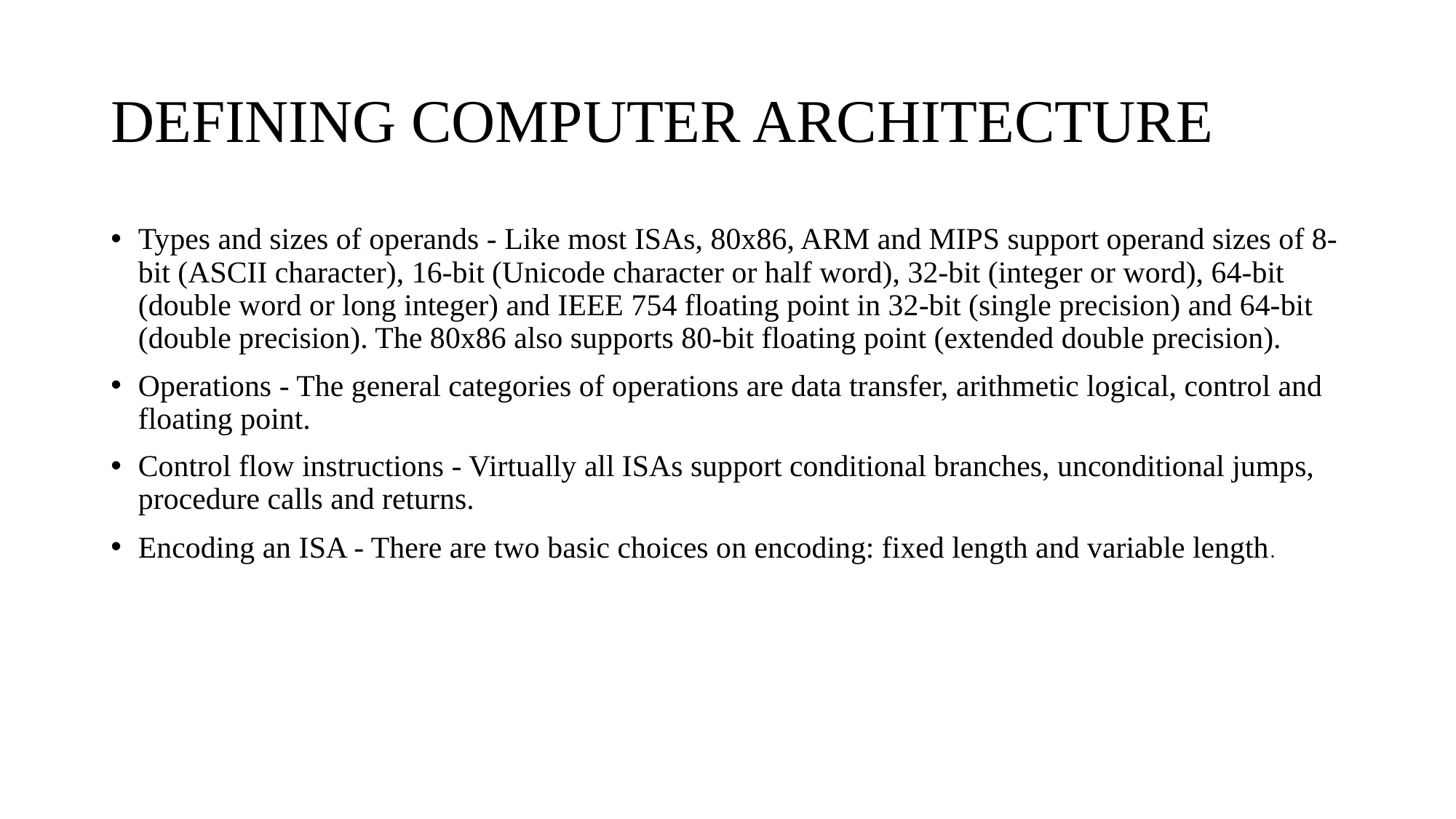

# DEFINING COMPUTER ARCHITECTURE
Types and sizes of operands - Like most ISAs, 80x86, ARM and MIPS support operand sizes of 8-bit (ASCII character), 16-bit (Unicode character or half word), 32-bit (integer or word), 64-bit (double word or long integer) and IEEE 754 floating point in 32-bit (single precision) and 64-bit (double precision). The 80x86 also supports 80-bit floating point (extended double precision).
Operations - The general categories of operations are data transfer, arithmetic logical, control and floating point.
Control flow instructions - Virtually all ISAs support conditional branches, unconditional jumps, procedure calls and returns.
Encoding an ISA - There are two basic choices on encoding: fixed length and variable length.